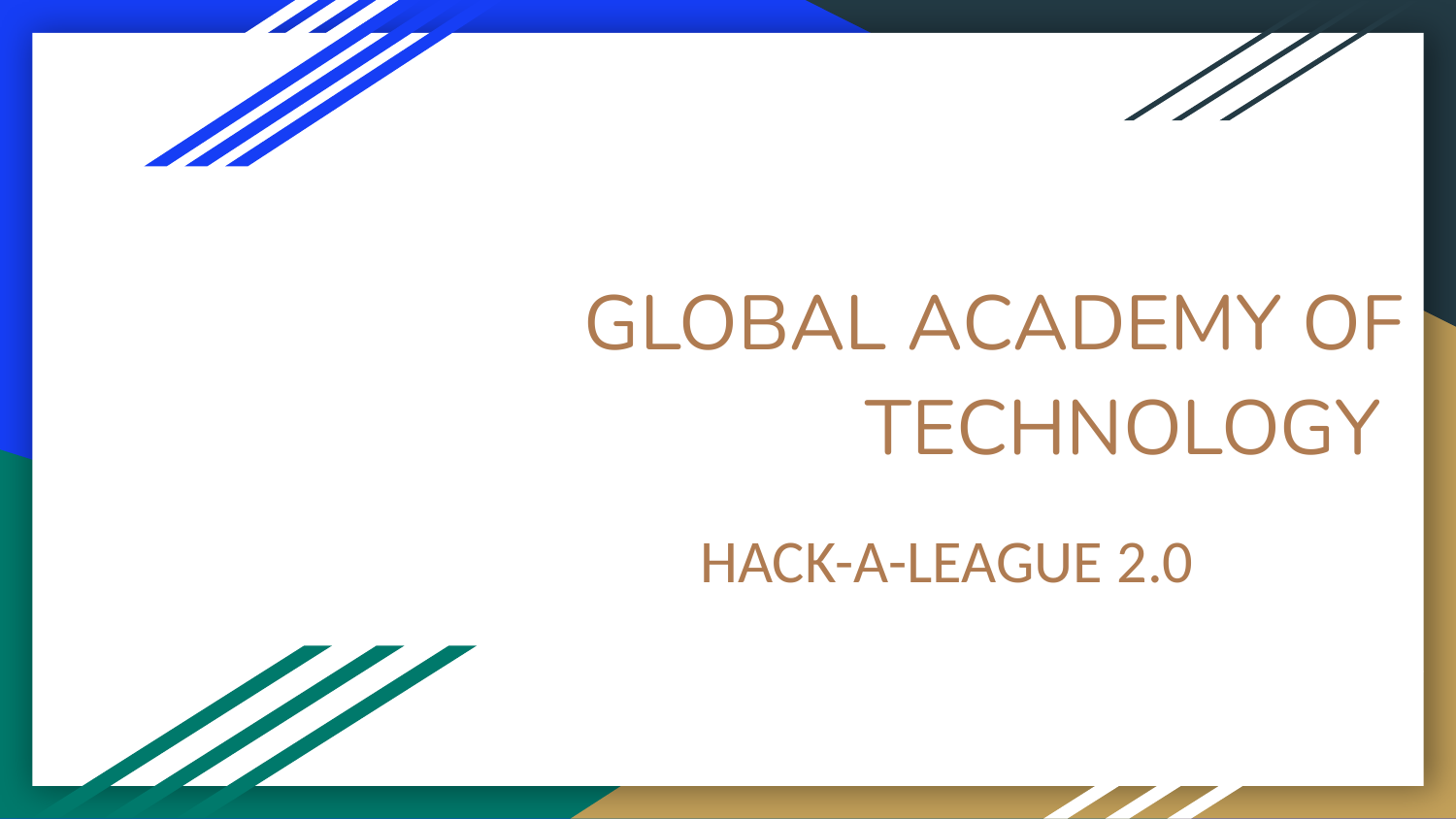

# GLOBAL ACADEMY OF              TECHNOLOGY
HACK-A-LEAGUE 2.0